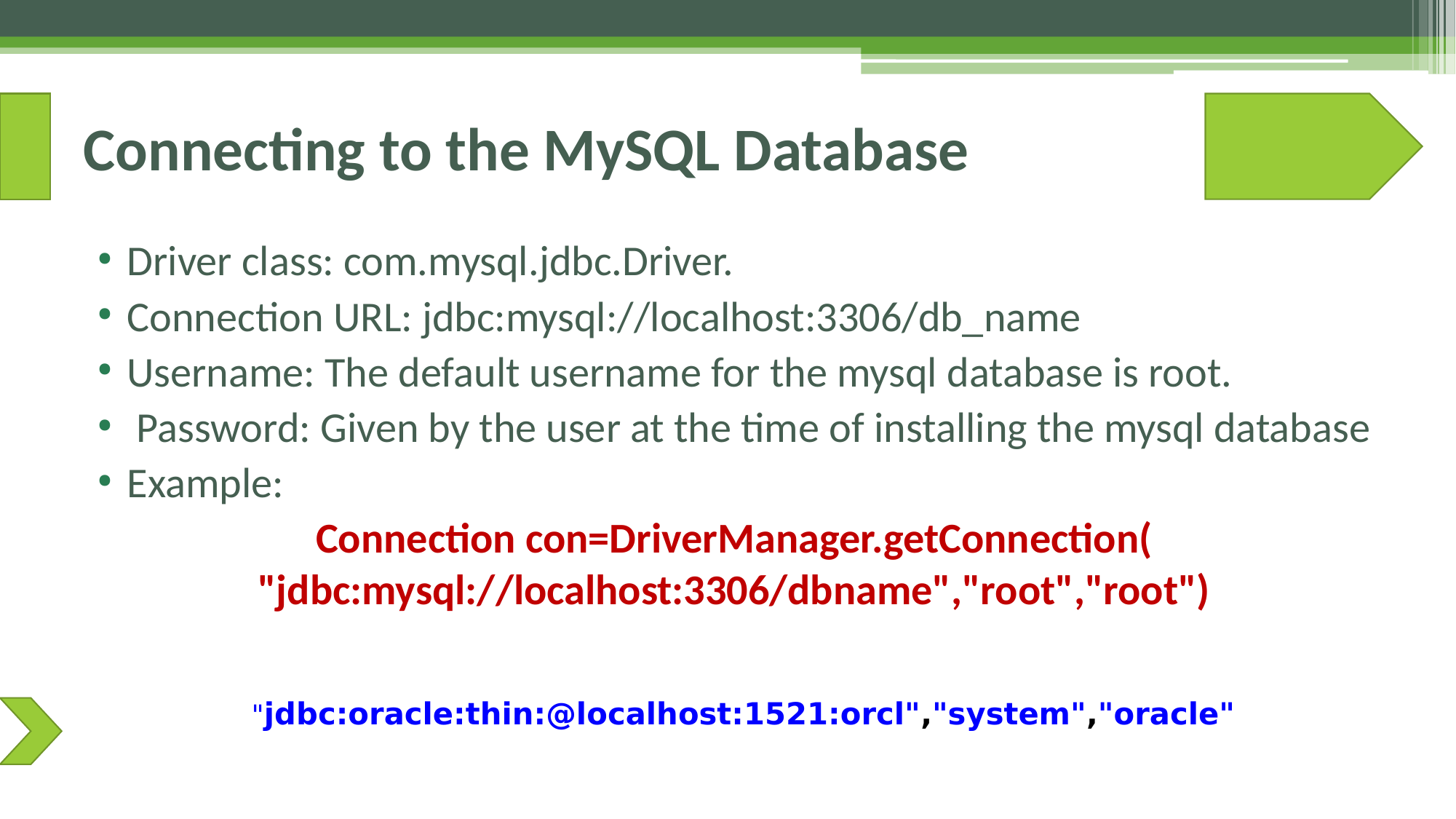

# Connecting to the MySQL Database
Driver class: com.mysql.jdbc.Driver.
Connection URL: jdbc:mysql://localhost:3306/db_name
Username: The default username for the mysql database is root.
 Password: Given by the user at the time of installing the mysql database
Example:
Connection con=DriverManager.getConnection( "jdbc:mysql://localhost:3306/dbname","root","root")
"jdbc:oracle:thin:@localhost:1521:orcl","system","oracle"